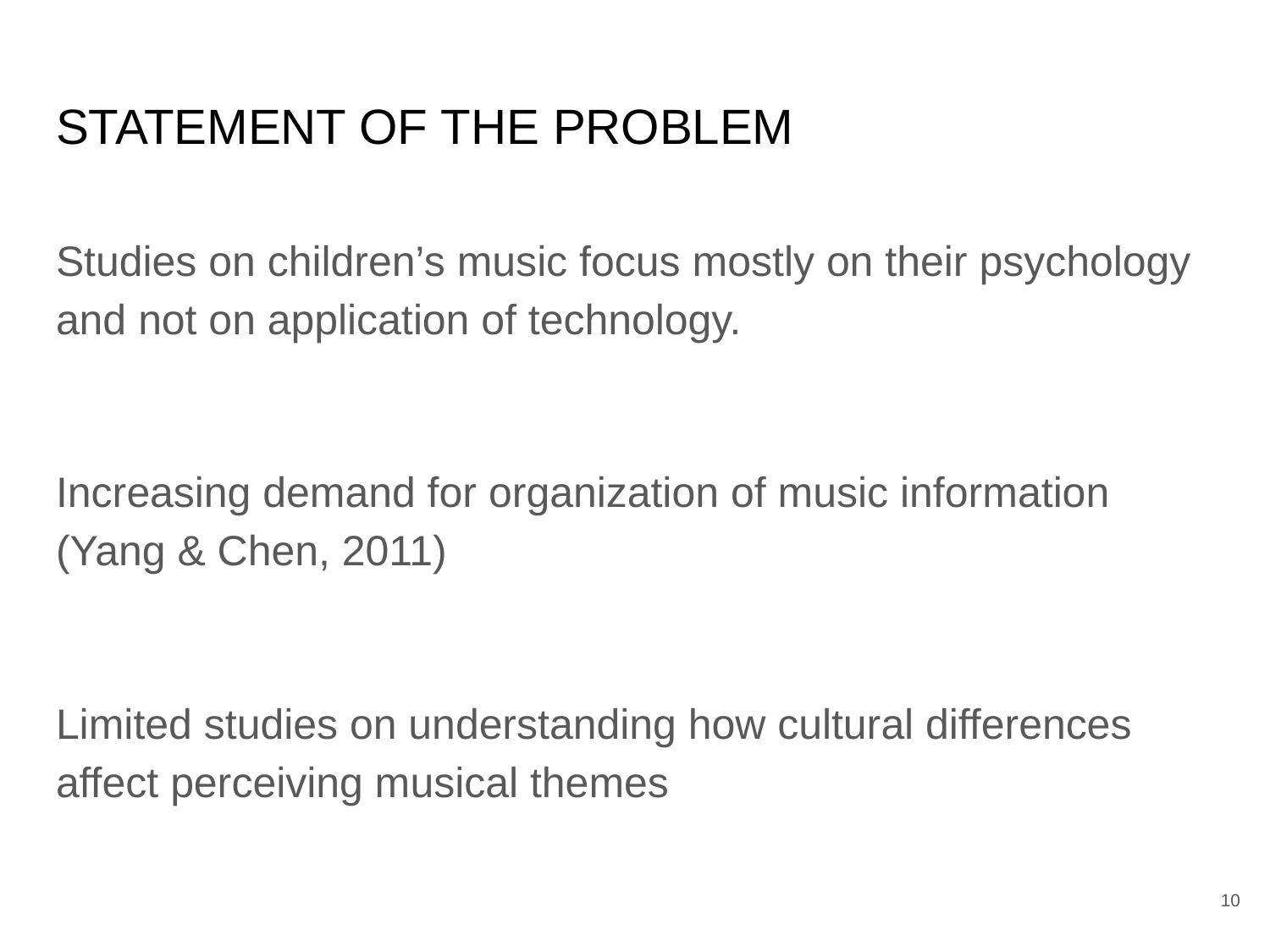

# STATEMENT OF THE PROBLEM
Studies on children’s music focus mostly on their psychology and not on application of technology.

Increasing demand for organization of music information (Yang & Chen, 2011)

Limited studies on understanding how cultural differences affect perceiving musical themes
10